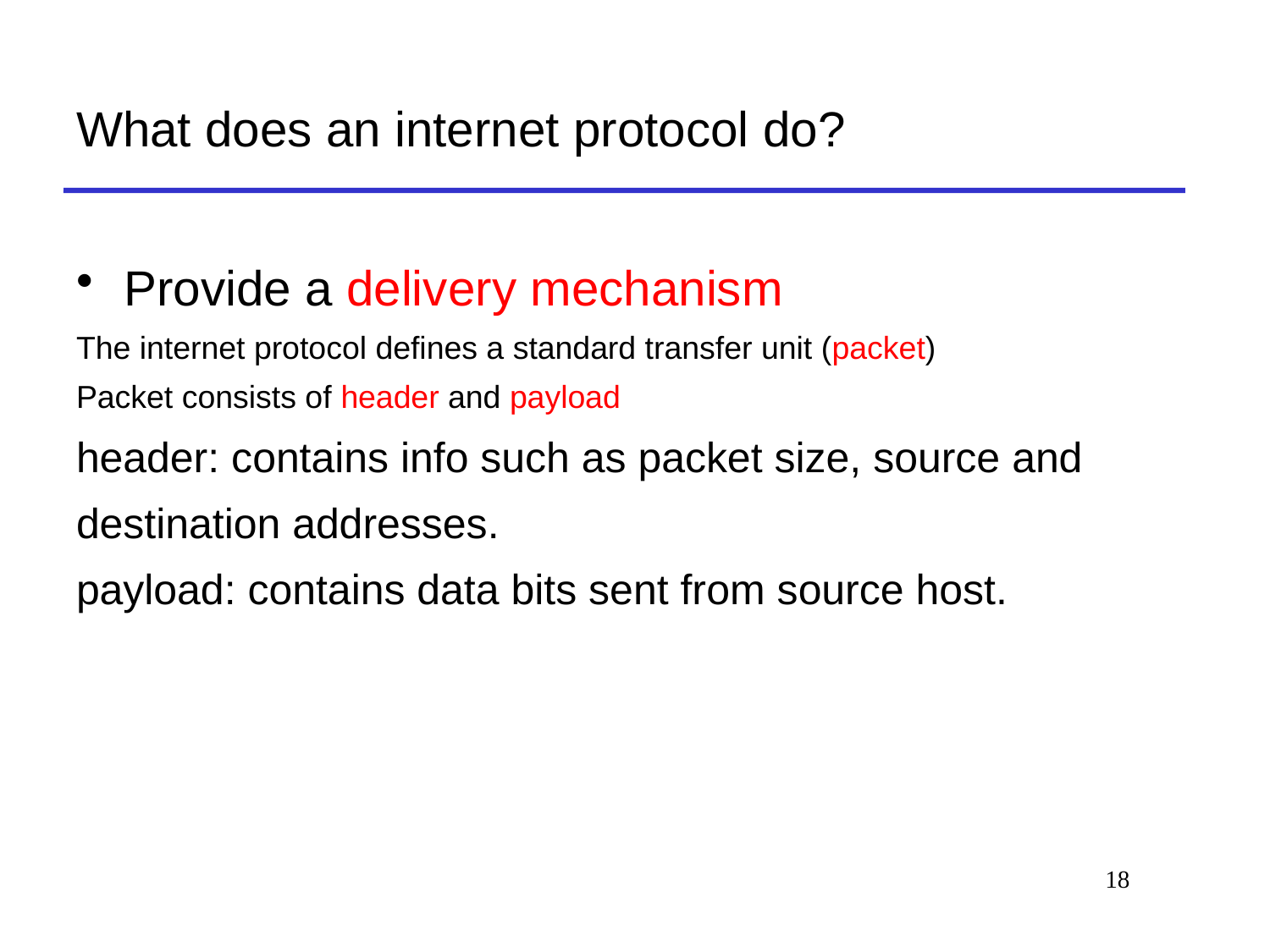

# What does an internet protocol do?
Provide a delivery mechanism
The internet protocol defines a standard transfer unit (packet)
Packet consists of header and payload
header: contains info such as packet size, source and destination addresses.
payload: contains data bits sent from source host.
18